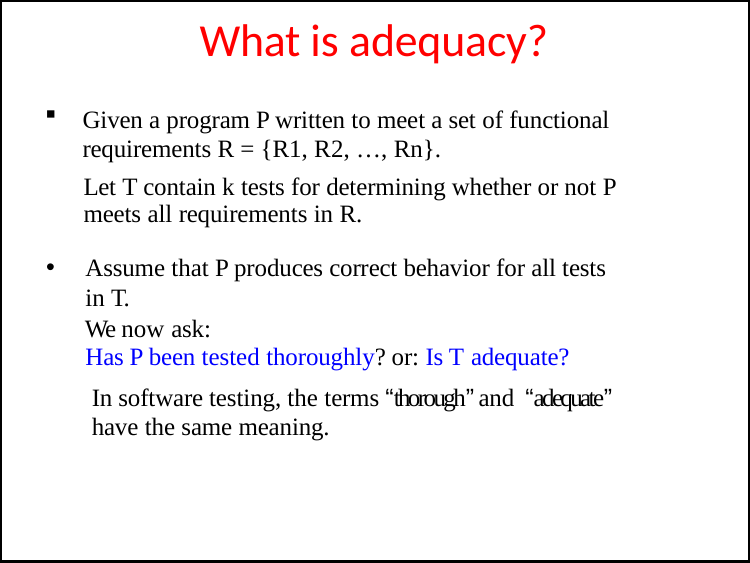

# What is adequacy?
Given a program P written to meet a set of functional  requirements R = {R1, R2, …, Rn}.
Let T contain k tests for determining whether or not P  meets all requirements in R.
Assume that P produces correct behavior for all tests in T.
We now ask:
Has P been tested thoroughly? or: Is T adequate?
In software testing, the terms “thorough” and “adequate”
have the same meaning.